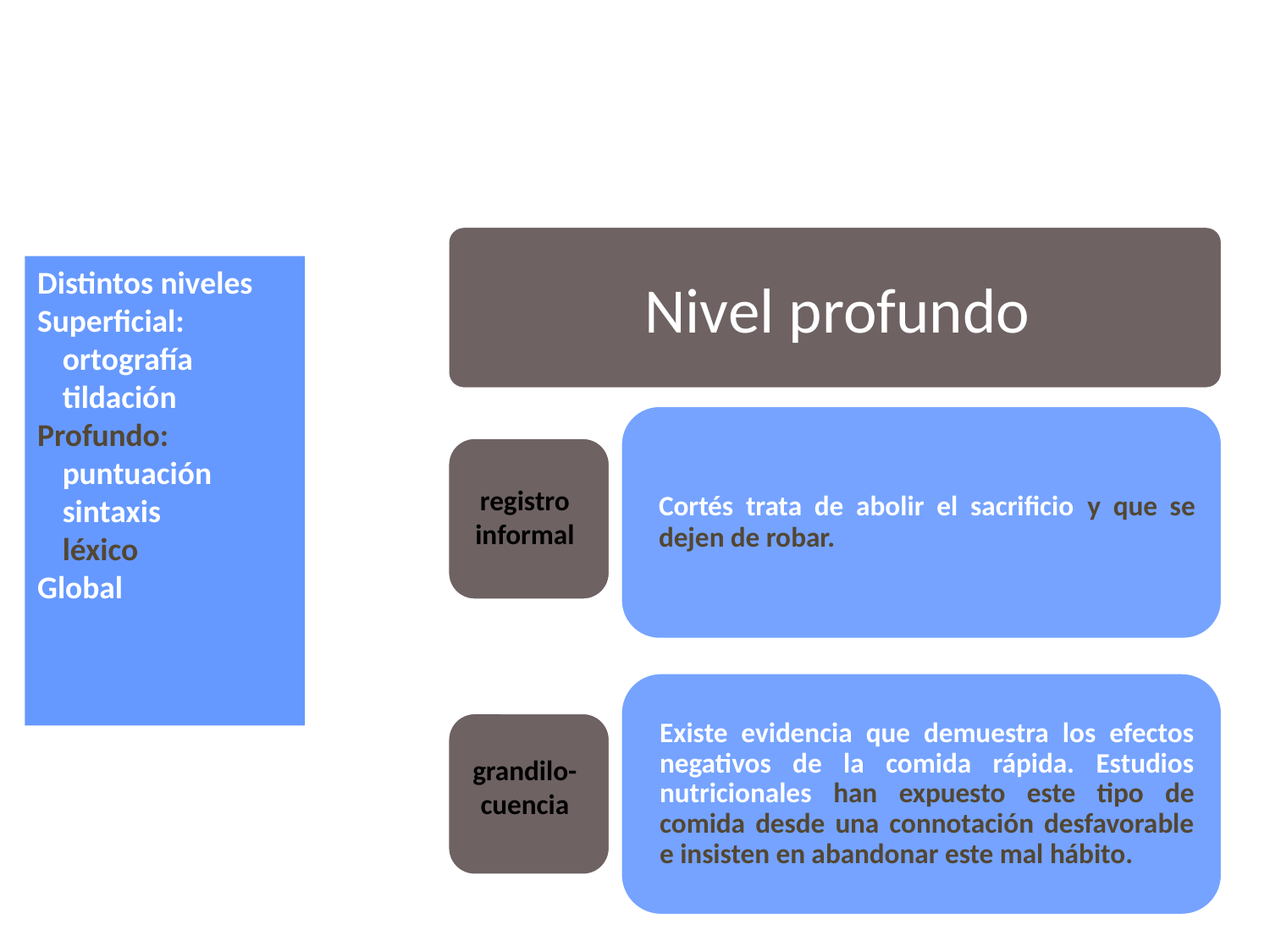

# Problemas de escritura por niveles
Nivel profundo
Cortés trata de abolir el sacrificio y que se dejen de robar.
Existe evidencia que demuestra los efectos negativos de la comida rápida. Estudios nutricionales han expuesto este tipo de comida desde una connotación desfavorable e insisten en abandonar este mal hábito.
Distintos niveles
Superficial:
ortografía  tildación
Profundo:
puntuación
sintaxis
léxico
Global

registro informal
grandilo-cuencia